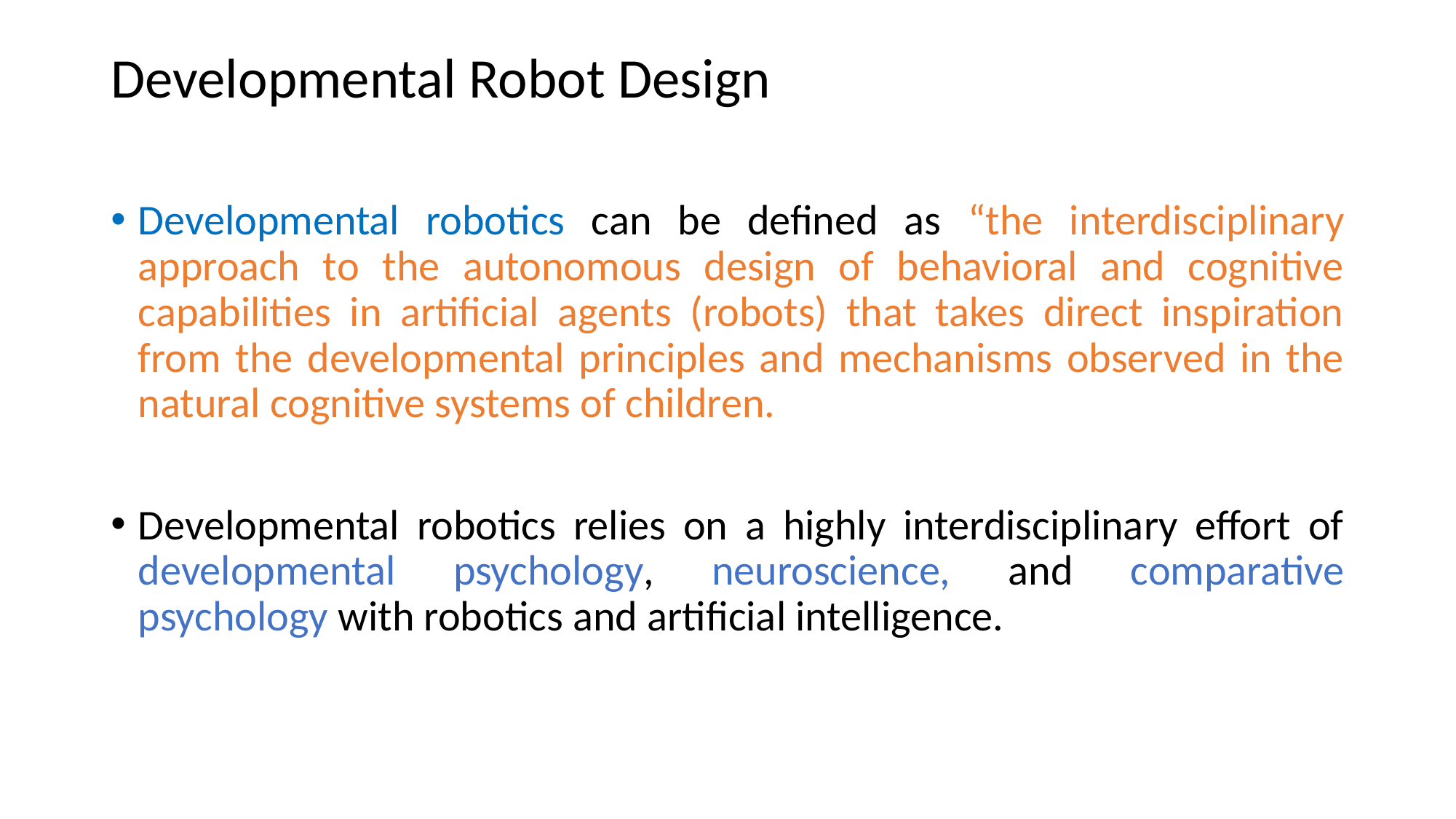

# Developmental Robot Design
Developmental robotics can be defined as “the interdisciplinary approach to the autonomous design of behavioral and cognitive capabilities in artificial agents (robots) that takes direct inspiration from the developmental principles and mechanisms observed in the natural cognitive systems of children.

Developmental robotics relies on a highly interdisciplinary effort of developmental psychology, neuroscience, and comparative psychology with robotics and artificial intelligence.